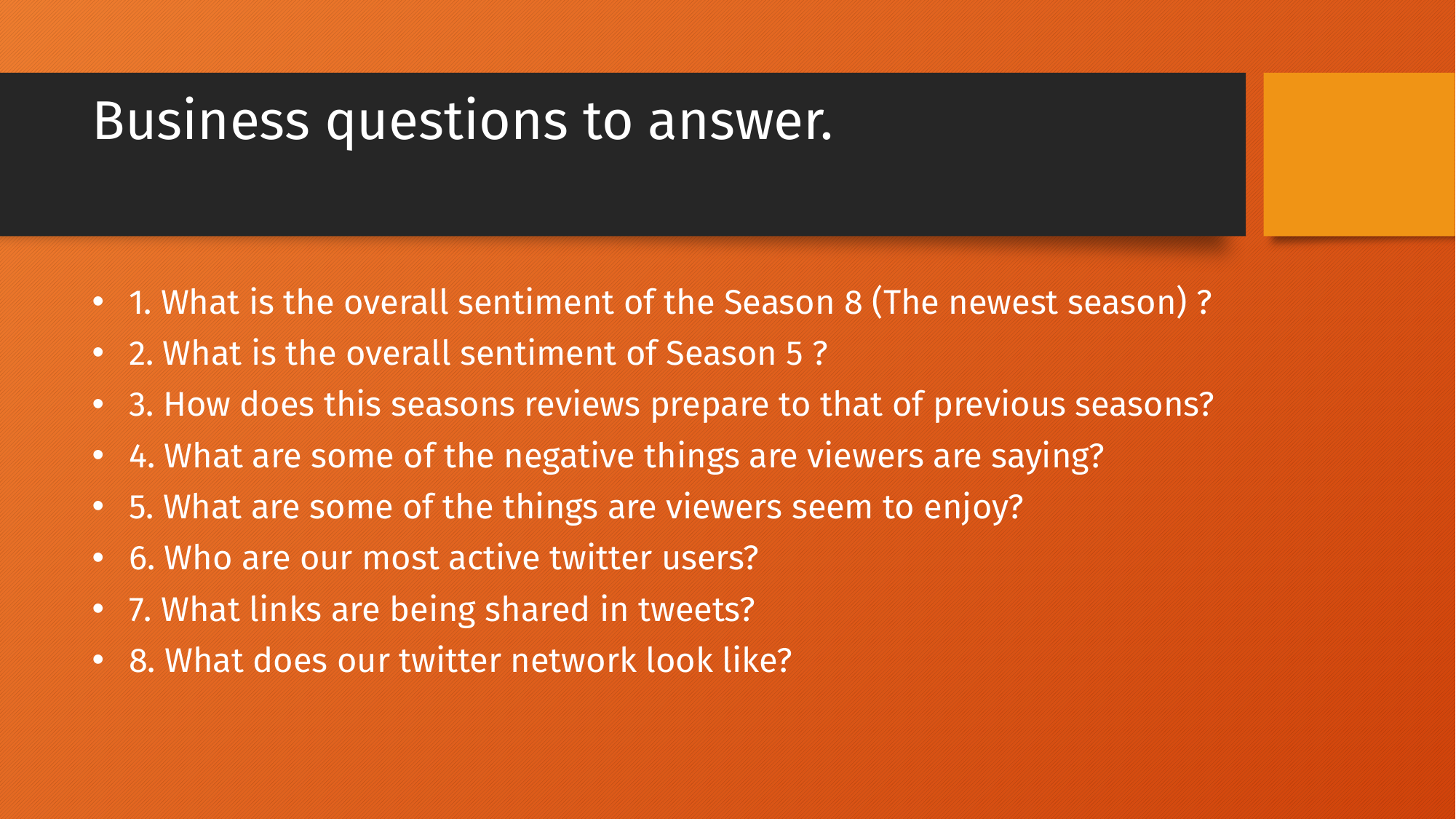

# Business questions to answer.
 1. What is the overall sentiment of the Season 8 (The newest season) ?
 2. What is the overall sentiment of Season 5 ?
 3. How does this seasons reviews prepare to that of previous seasons?
 4. What are some of the negative things are viewers are saying?
 5. What are some of the things are viewers seem to enjoy?
 6. Who are our most active twitter users?
 7. What links are being shared in tweets?
 8. What does our twitter network look like?